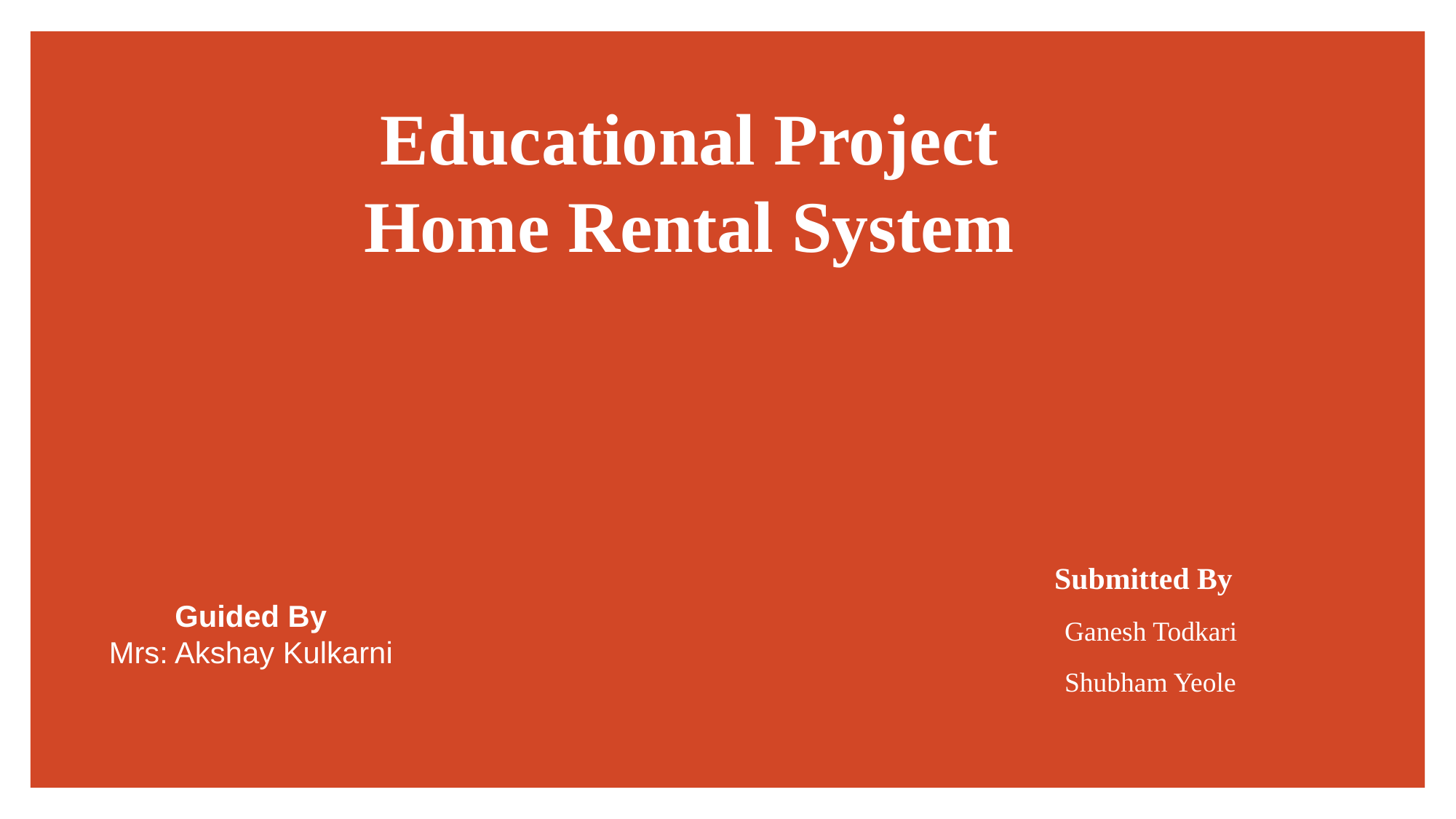

# Educational Project Home Rental System
Submitted By
	           Ganesh Todkari
	           Shubham Yeole
Guided By
Mrs: Akshay Kulkarni